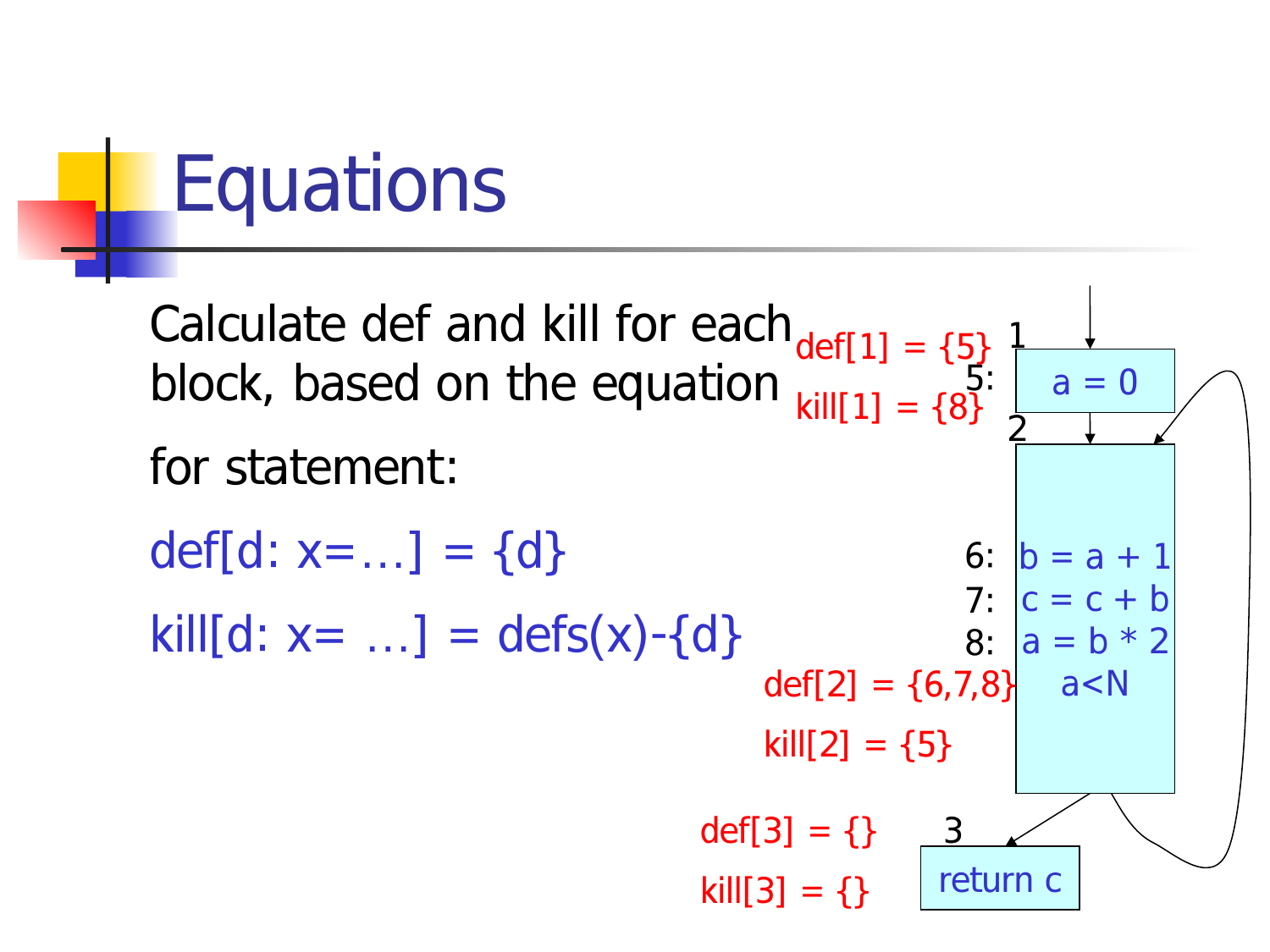

# Equations
Calculate def and kill for each block, based on the equation
for statement:
def[d: x=…] = {d}
kill[d: x= …] = defs(x)-{d}

1
def[1] = {5}
kill[1] = {8}
5:
a = 0

2

b = a + 1
c = c + b
a = b * 2
a<N
6:
7:
8:
def[2] = {6,7,8}
kill[2] = {5}

def[3] = {}
kill[3] = {}
3
return c